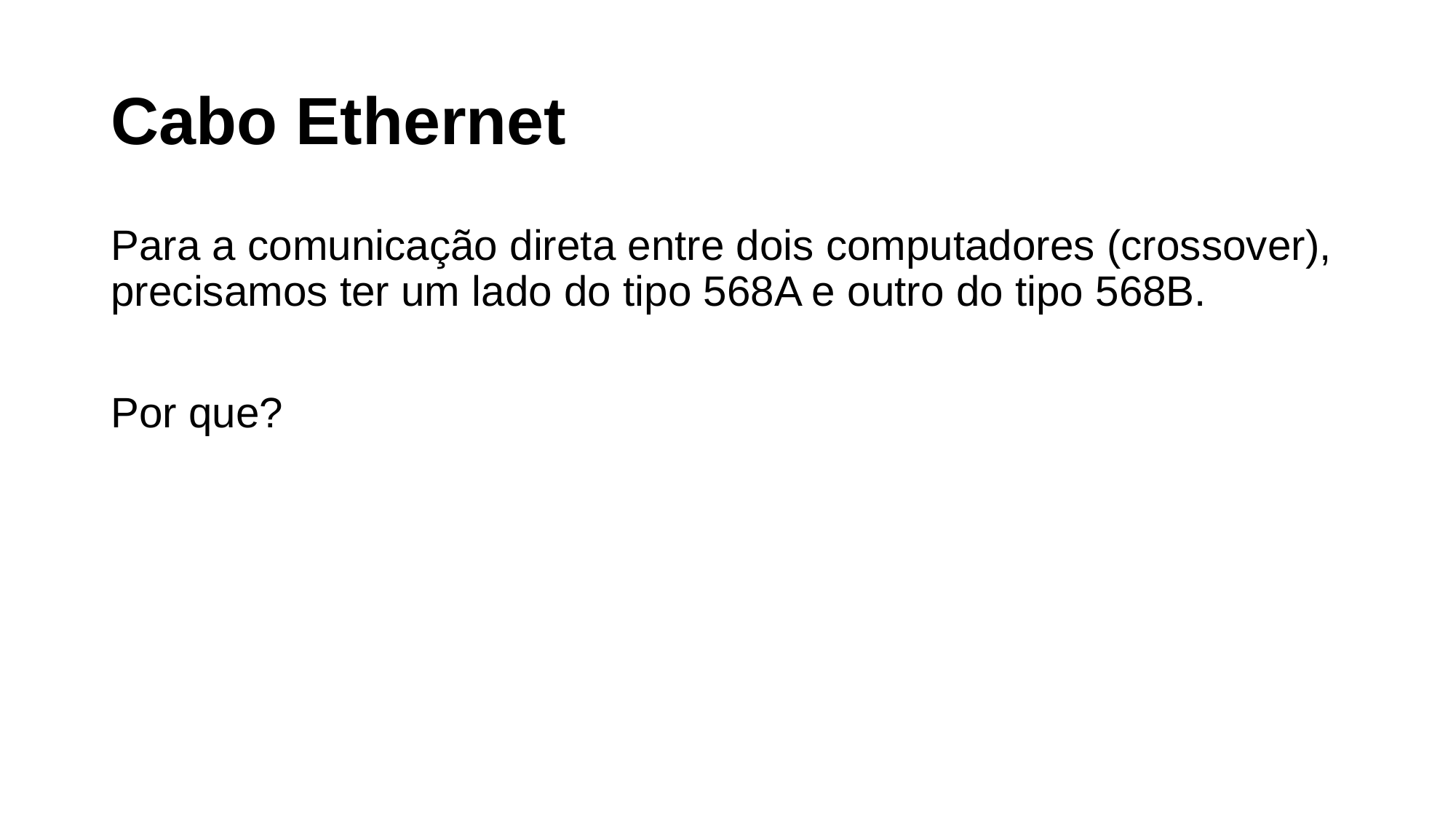

# Cabo Ethernet
Para a comunicação direta entre dois computadores (crossover), precisamos ter um lado do tipo 568A e outro do tipo 568B.

Por que?